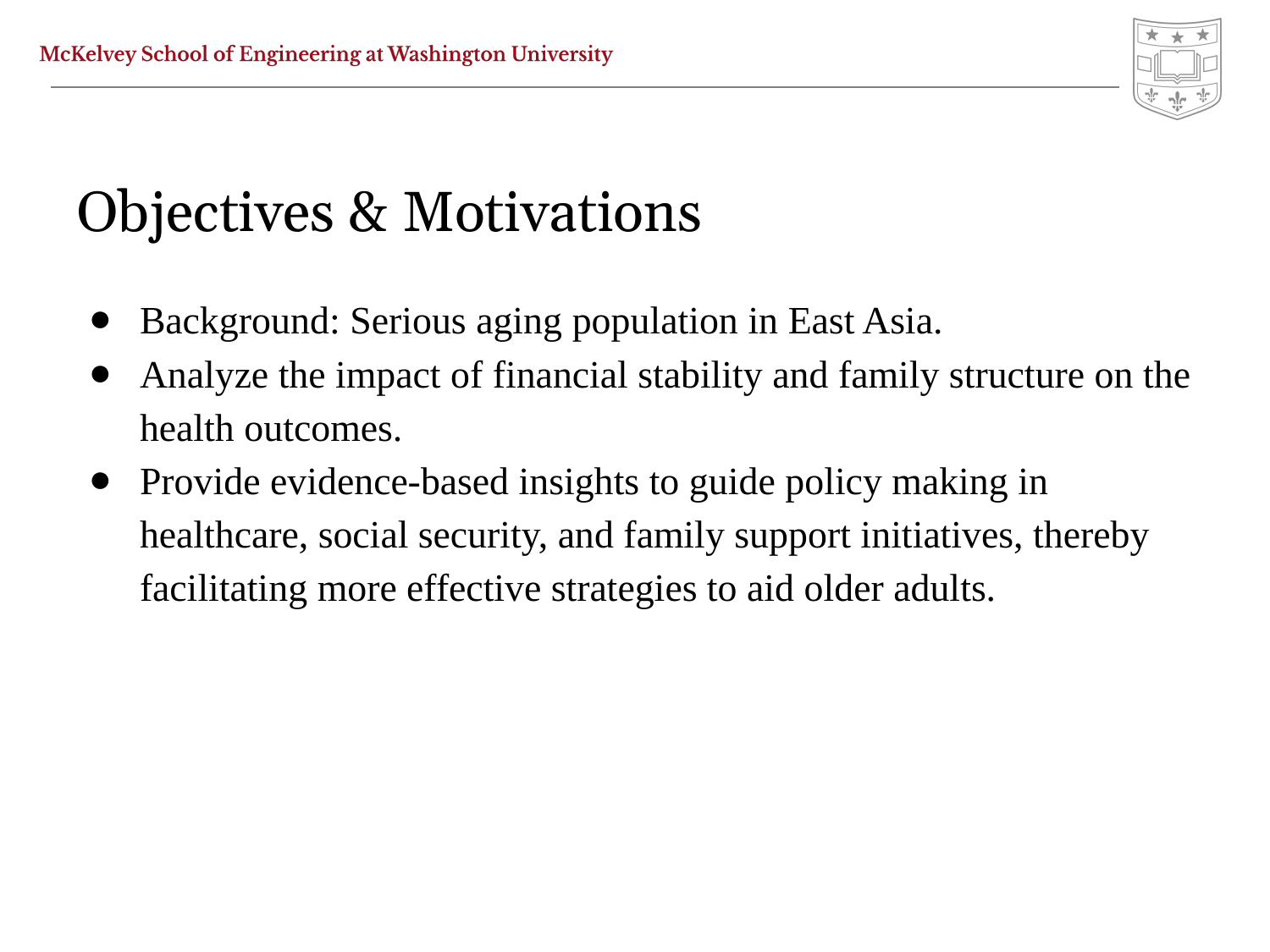

# Objectives & Motivations
Background: Serious aging population in East Asia.
Analyze the impact of financial stability and family structure on the health outcomes.
Provide evidence-based insights to guide policy making in healthcare, social security, and family support initiatives, thereby facilitating more effective strategies to aid older adults.